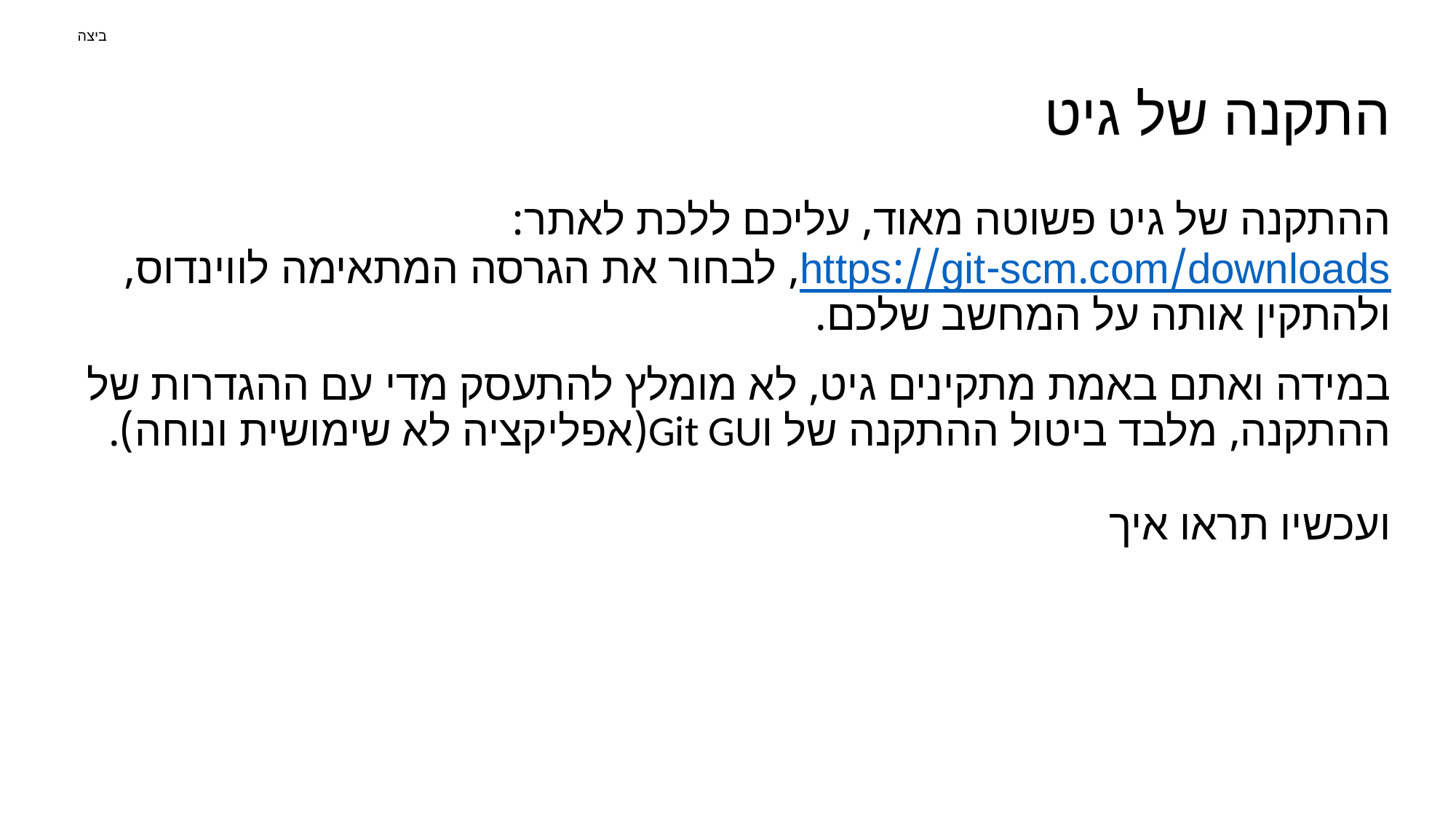

ביצה
# התקנה של גיט
ההתקנה של גיט פשוטה מאוד, עליכם ללכת לאתר: https://git-scm.com/downloads, לבחור את הגרסה המתאימה לווינדוס, ולהתקין אותה על המחשב שלכם.
במידה ואתם באמת מתקינים גיט, לא מומלץ להתעסק מדי עם ההגדרות של ההתקנה, מלבד ביטול ההתקנה של Git GUI(אפליקציה לא שימושית ונוחה).
ועכשיו תראו איך